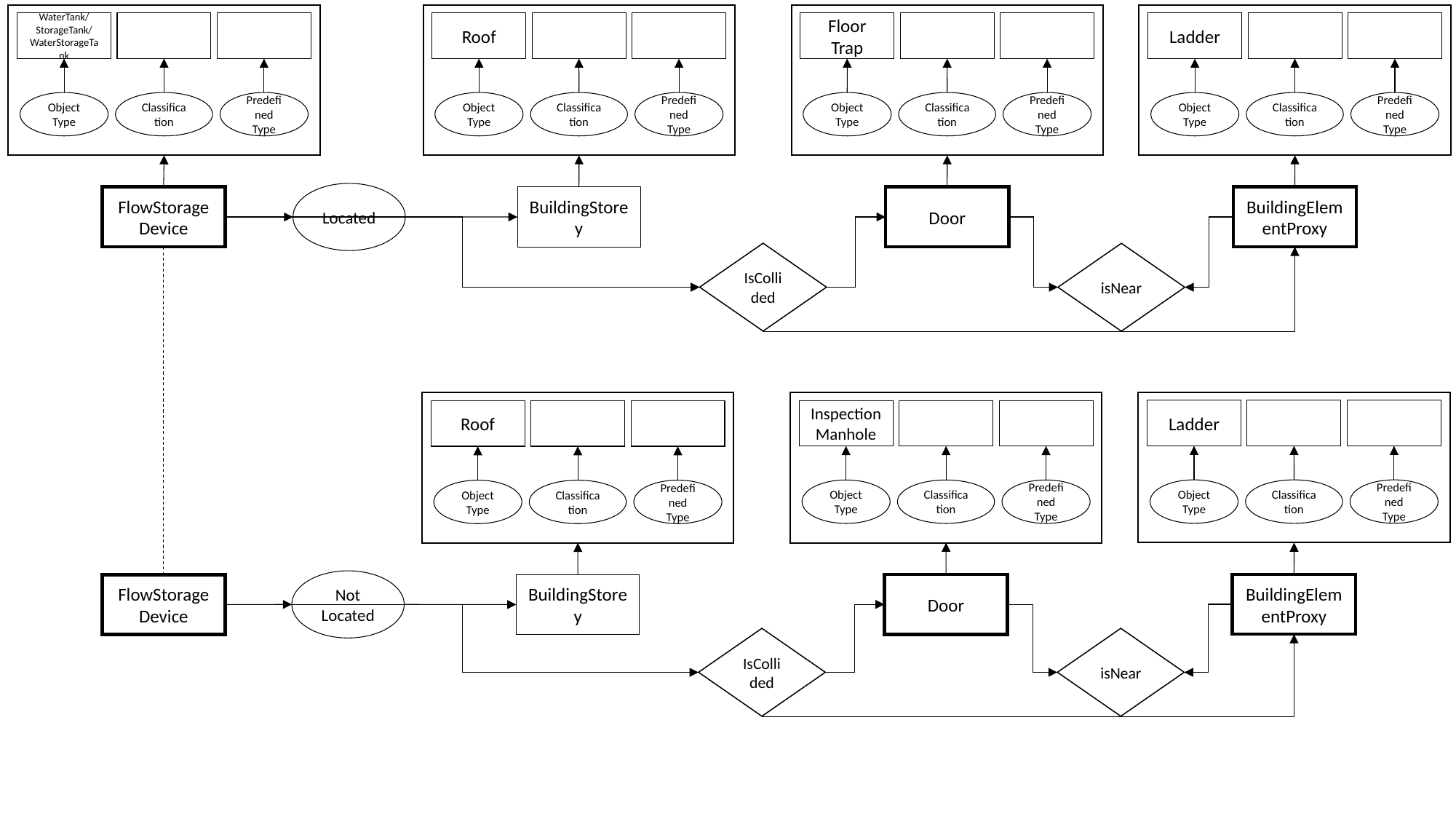

WaterTank/StorageTank/WaterStorageTank

Classification
Object Type
Predefined Type

Roof

Classification
Object Type
Predefined Type

Floor Trap

Classification
Object Type
Predefined Type

Ladder

Classification
Object Type
Predefined Type
Located
FlowStorageDevice
BuildingStorey
Door
BuildingElementProxy
IsCollided
isNear

Ladder

Classification
Object Type
Predefined Type

Inspection Manhole

Classification
Object Type
Predefined Type

Roof

Classification
Object Type
Predefined Type
Not
Located
BuildingElementProxy
Door
FlowStorageDevice
BuildingStorey
IsCollided
isNear